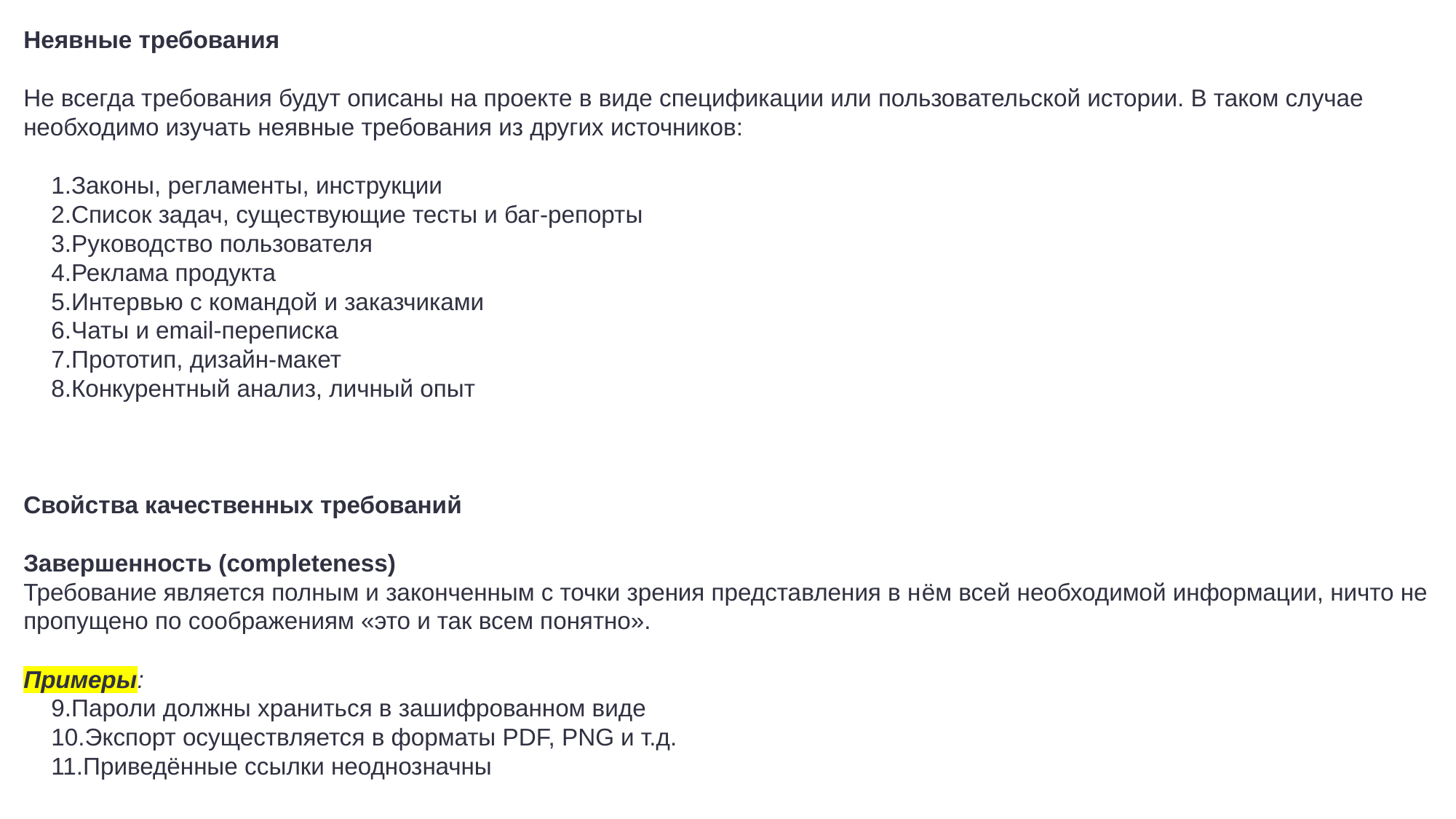

Неявные требования

Не всегда требования будут описаны на проекте в виде спецификации или пользовательской истории. В таком случае необходимо изучать неявные требования из других источников:

Законы, регламенты, инструкции
Список задач, существующие тесты и баг-репорты
Руководство пользователя
Реклама продукта
Интервью с командой и заказчиками
Чаты и email-переписка
Прототип, дизайн-макет
Конкурентный анализ, личный опыт

Свойства качественных требований

Завершенность (completeness)
Требование является полным и законченным с точки зрения представления в нём всей необходимой информации, ничто не пропущено по соображениям «это и так всем понятно».

Примеры:
Пароли должны храниться в зашифрованном виде
Экспорт осуществляется в форматы PDF, PNG и т.д.
Приведённые ссылки неоднозначны